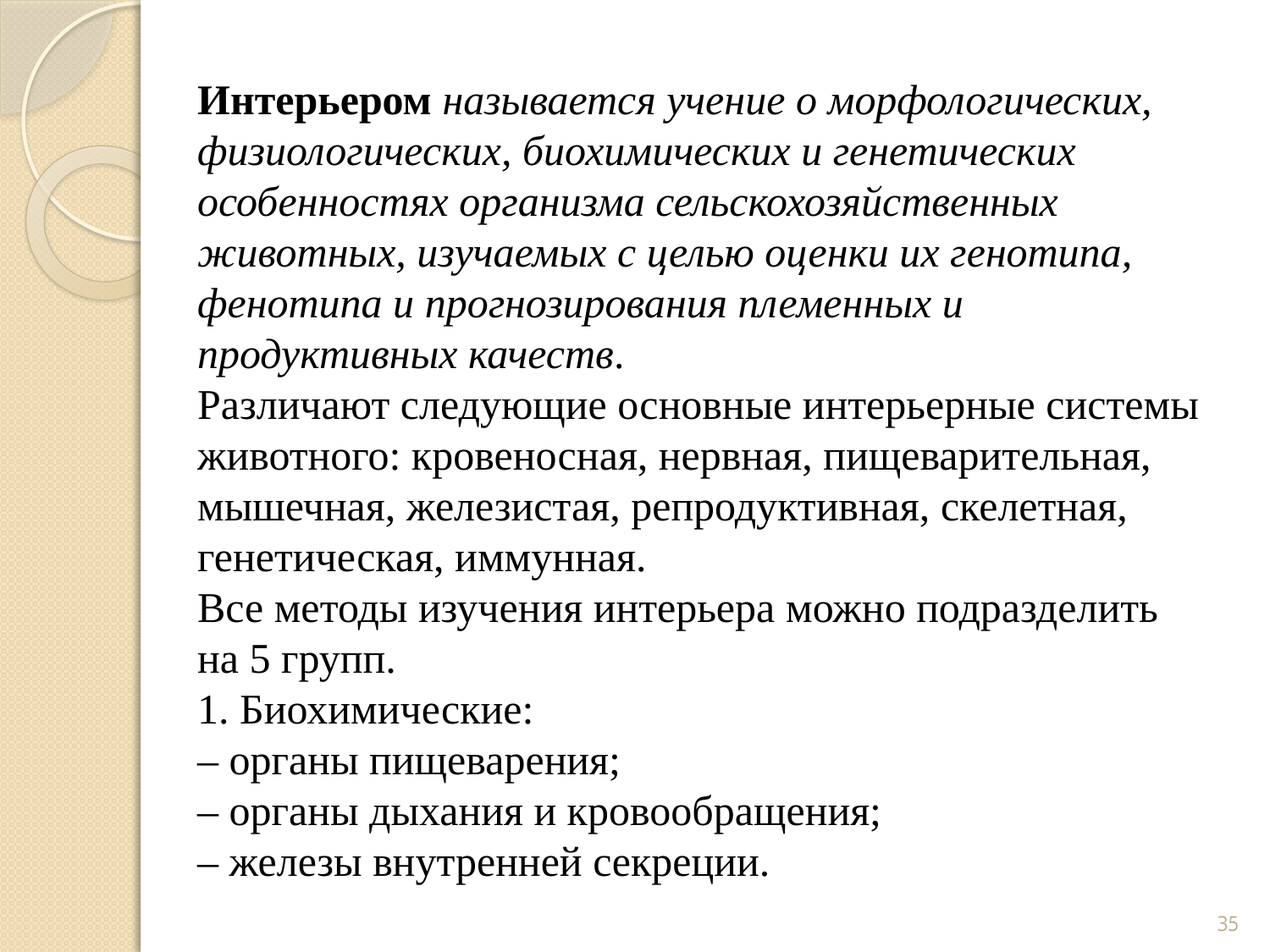

Интерьером называется учение о морфологических, физиологических, биохимических и генетических особенностях организма сельскохозяйственных животных, изучаемых с целью оценки их генотипа, фенотипа и прогнозирования племенных и продуктивных качеств.
Различают следующие основные интерьерные системы животного: кровеносная, нервная, пищеварительная, мышечная, железистая, репродуктивная, скелетная, генетическая, иммунная.
Все методы изучения интерьера можно подразделить на 5 групп.
1. Биохимические:
– органы пищеварения;
– органы дыхания и кровообращения;
– железы внутренней секреции.

35